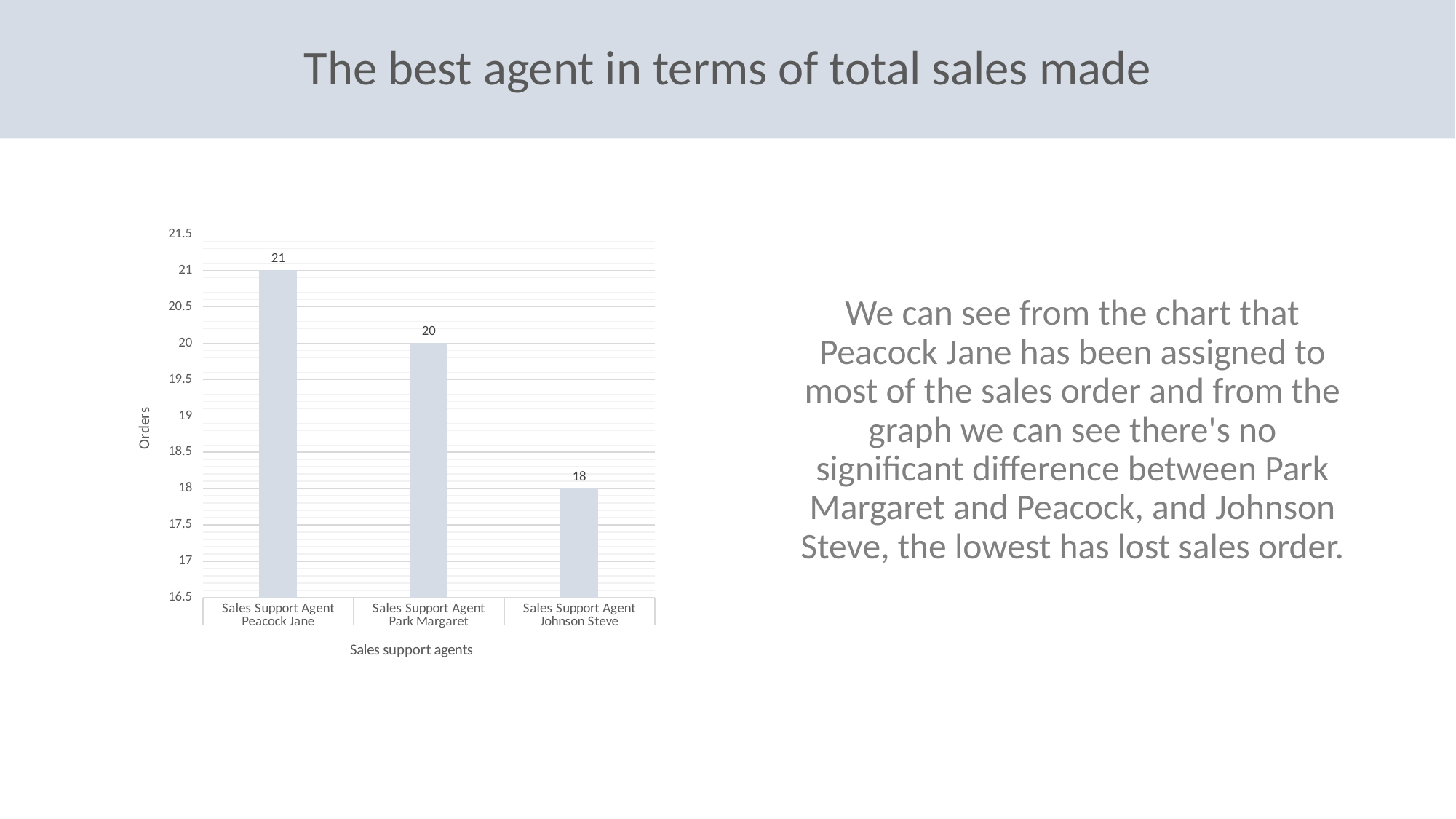

The best agent in terms of total sales made

### Chart

| Category | Number_of_Supports |
|---|---|
| Sales Support Agent | 21.0 |
| Sales Support Agent | 20.0 |
| Sales Support Agent | 18.0 |
We can see from the chart that Peacock Jane has been assigned to most of the sales order and from the graph we can see there's no significant difference between Park Margaret and Peacock, and Johnson Steve, the lowest has lost sales order.